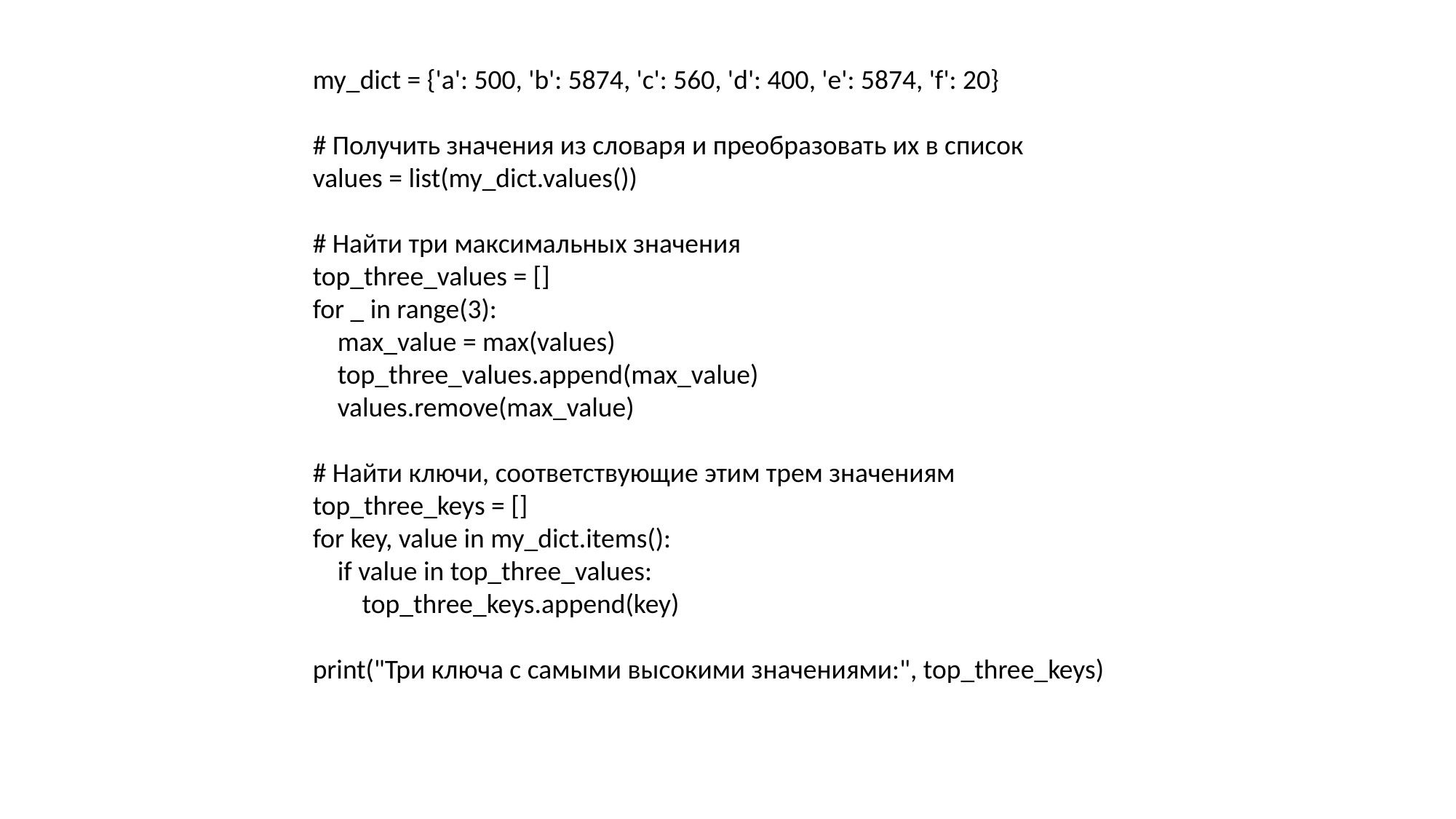

my_dict = {'a': 500, 'b': 5874, 'c': 560, 'd': 400, 'e': 5874, 'f': 20}

# Получить значения из словаря и преобразовать их в список
values = list(my_dict.values())

# Найти три максимальных значения
top_three_values = []
for _ in range(3):
    max_value = max(values)
    top_three_values.append(max_value)
    values.remove(max_value)

# Найти ключи, соответствующие этим трем значениям
top_three_keys = []
for key, value in my_dict.items():
    if value in top_three_values:
        top_three_keys.append(key)

print("Три ключа с самыми высокими значениями:", top_three_keys)